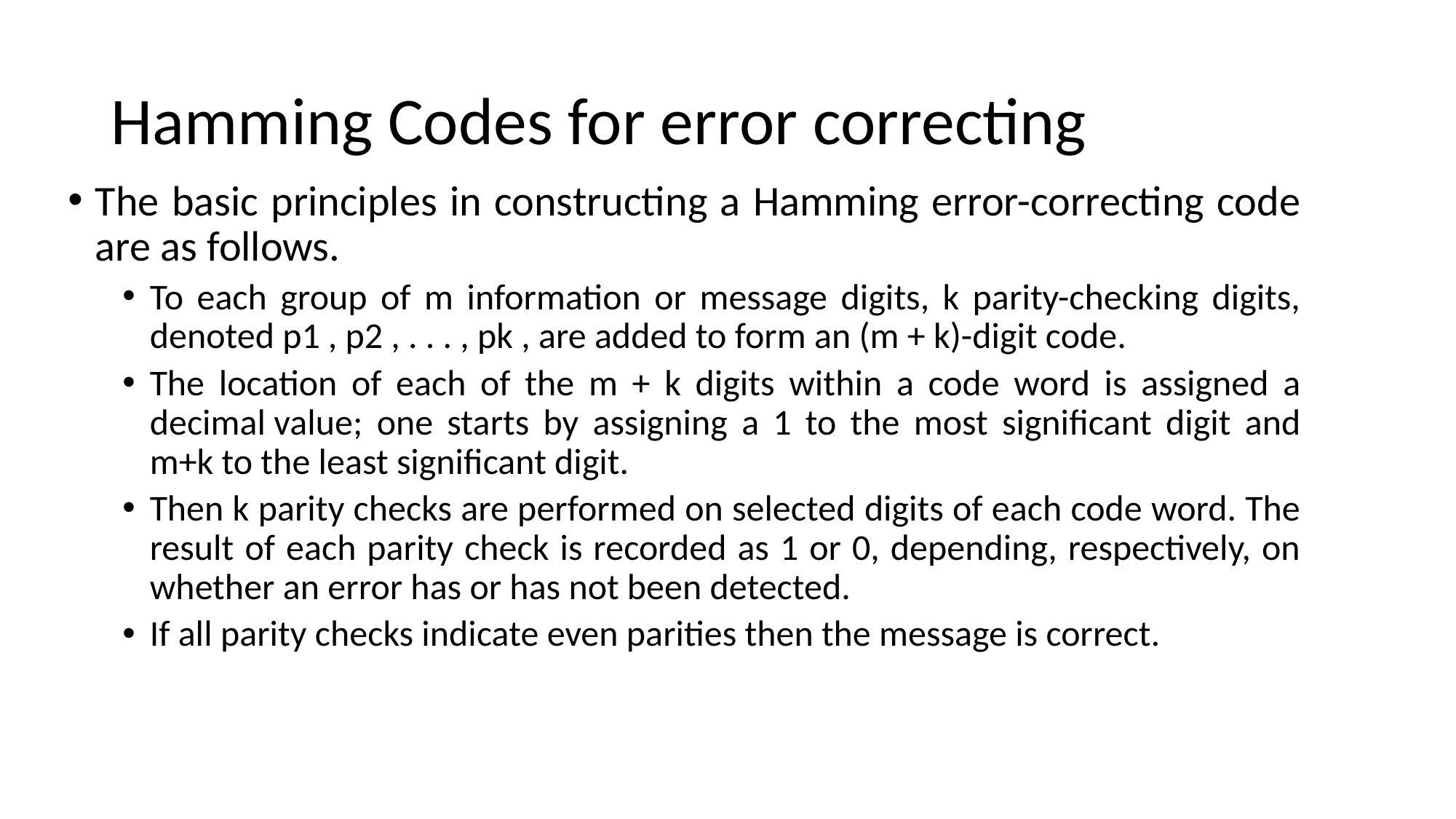

# Hamming Codes for error correcting
The basic principles in constructing a Hamming error-correcting code are as follows.
To each group of m information or message digits, k parity-checking digits, denoted p1 , p2 , . . . , pk , are added to form an (m + k)-digit code.
The location of each of the m + k digits within a code word is assigned a decimal value; one starts by assigning a 1 to the most significant digit and m+k to the least significant digit.
Then k parity checks are performed on selected digits of each code word. The result of each parity check is recorded as 1 or 0, depending, respectively, on whether an error has or has not been detected.
If all parity checks indicate even parities then the message is correct.